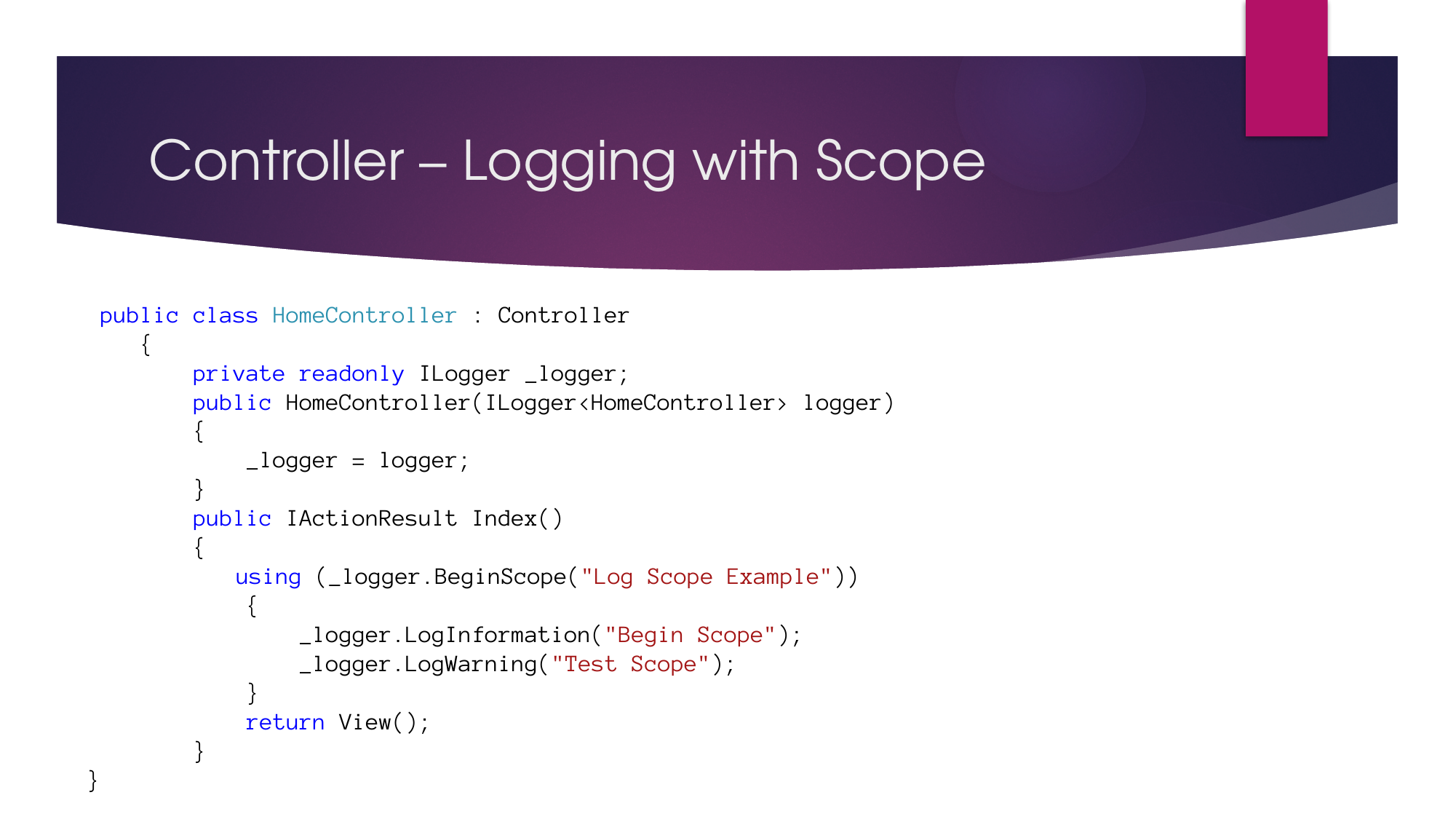

# Controller – Logging with Scope
 public class HomeController : Controller
    {
        private readonly ILogger _logger;
        public HomeController(ILogger<HomeController> logger)
        {
            _logger = logger;
        }
        public IActionResult Index()
        {
	   using (_logger.BeginScope("Log Scope Example"))
            {
                _logger.LogInformation("Begin Scope");
                _logger.LogWarning("Test Scope");
            }
            return View();
        }
}